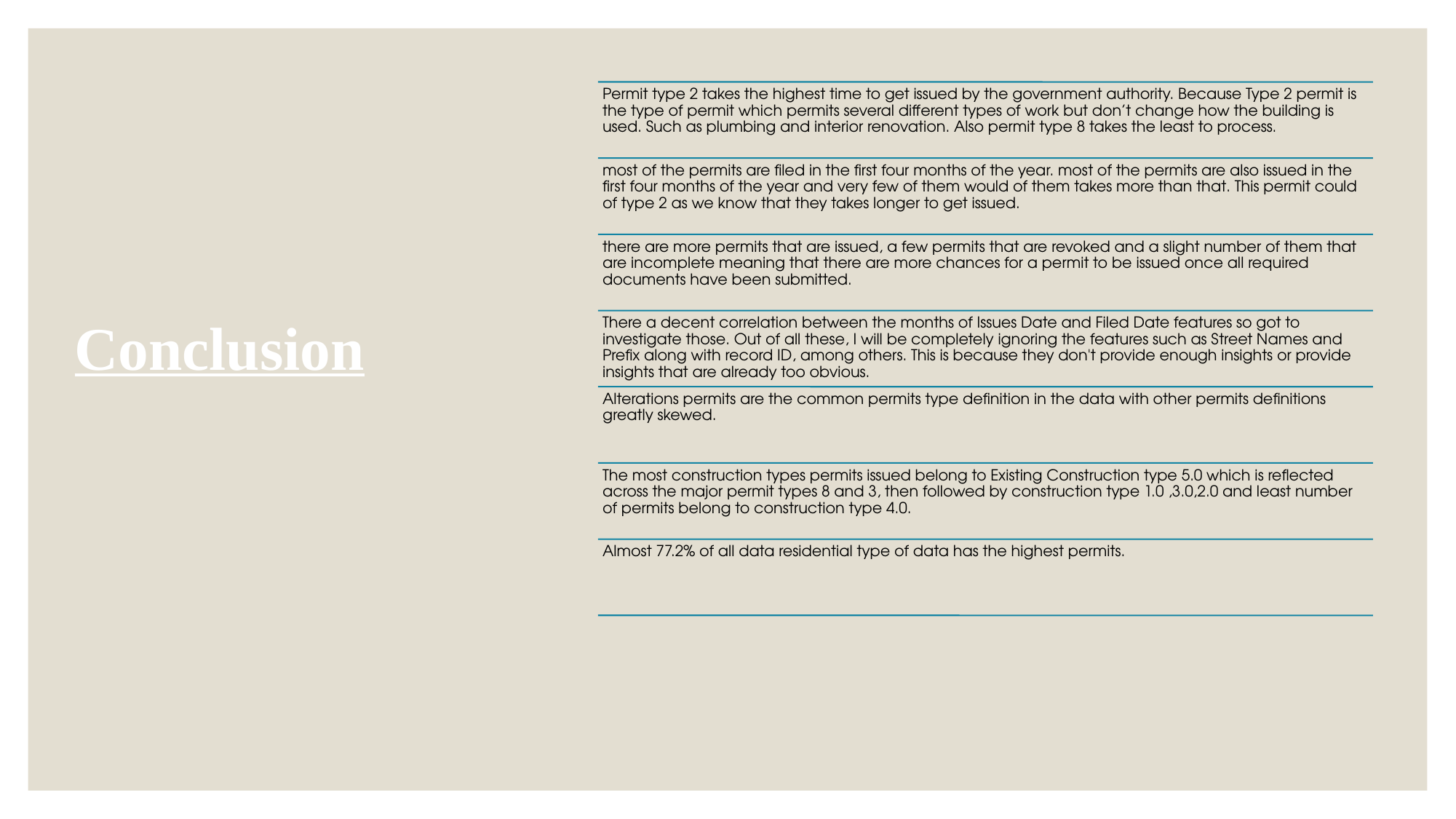

# Conclusion
Permit type 2 takes the highest time to get issued by the government authority. Because Type 2 permit is the type of permit which permits several different types of work but don’t change how the building is used. Such as plumbing and interior renovation. Also permit type 8 takes the least to process.
most of the permits are filed in the first four months of the year. most of the permits are also issued in the first four months of the year and very few of them would of them takes more than that. This permit could of type 2 as we know that they takes longer to get issued.
there are more permits that are issued, a few permits that are revoked and a slight number of them that are incomplete meaning that there are more chances for a permit to be issued once all required documents have been submitted.
There a decent correlation between the months of Issues Date and Filed Date features so got to investigate those. Out of all these, I will be completely ignoring the features such as Street Names and Prefix along with record ID, among others. This is because they don't provide enough insights or provide insights that are already too obvious.
Alterations permits are the common permits type definition in the data with other permits definitions greatly skewed.
The most construction types permits issued belong to Existing Construction type 5.0 which is reflected across the major permit types 8 and 3, then followed by construction type 1.0 ,3.0,2.0 and least number of permits belong to construction type 4.0.
Almost 77.2% of all data residential type of data has the highest permits.